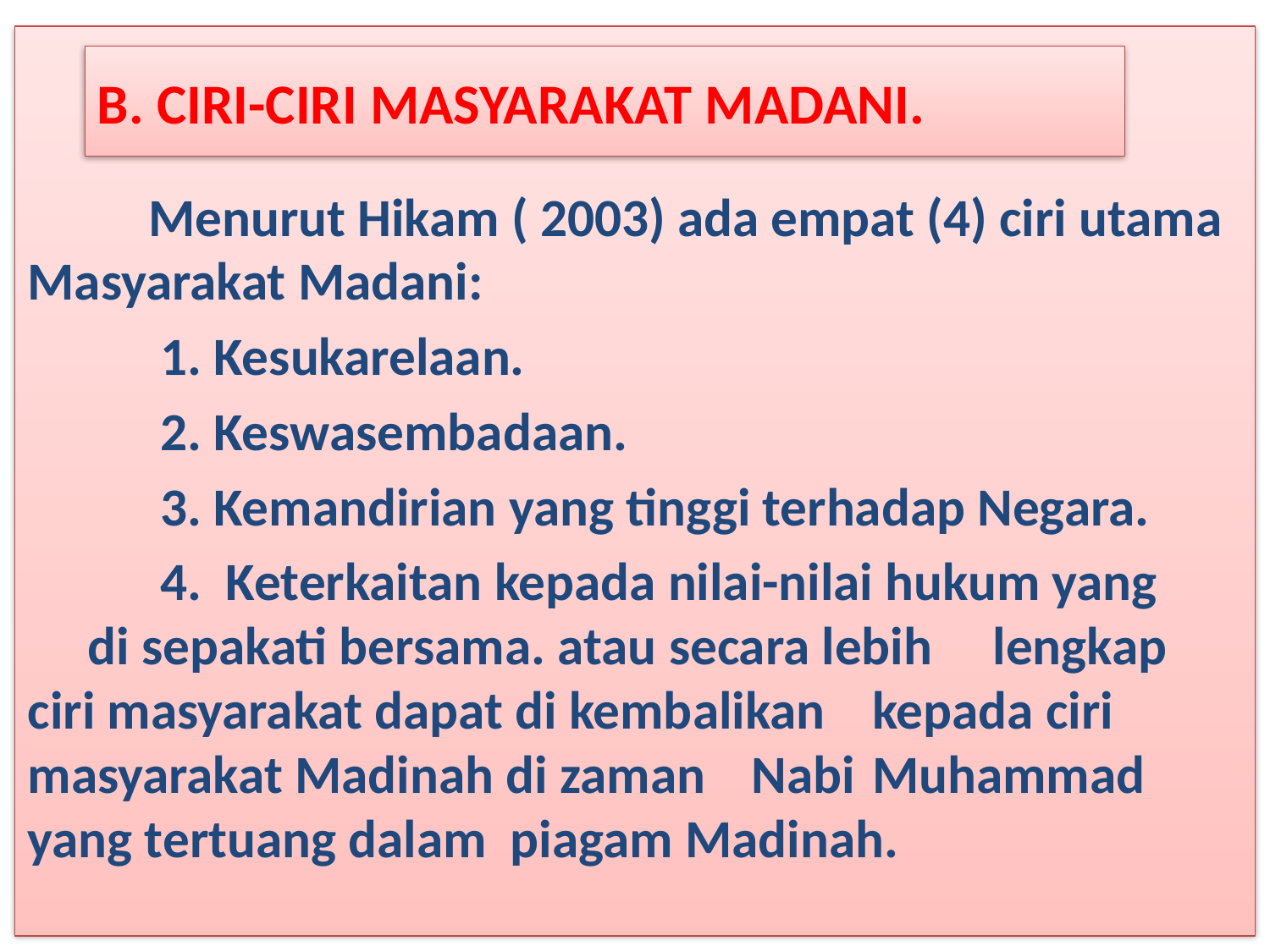

#

	Menurut Hikam ( 2003) ada empat (4) ciri utama Masyarakat Madani:
    	 1. Kesukarelaan.
    	 2. Keswasembadaan.
	 3. Kemandirian yang tinggi terhadap Negara.
	 4.  Keterkaitan kepada nilai-nilai hukum yang 	      di sepakati bersama. atau secara lebih 	lengkap ciri masyarakat dapat di kembalikan 	kepada ciri masyarakat Madinah di zaman 	Nabi 	Muhammad yang tertuang dalam 	piagam Madinah.
B. CIRI-CIRI MASYARAKAT MADANI.